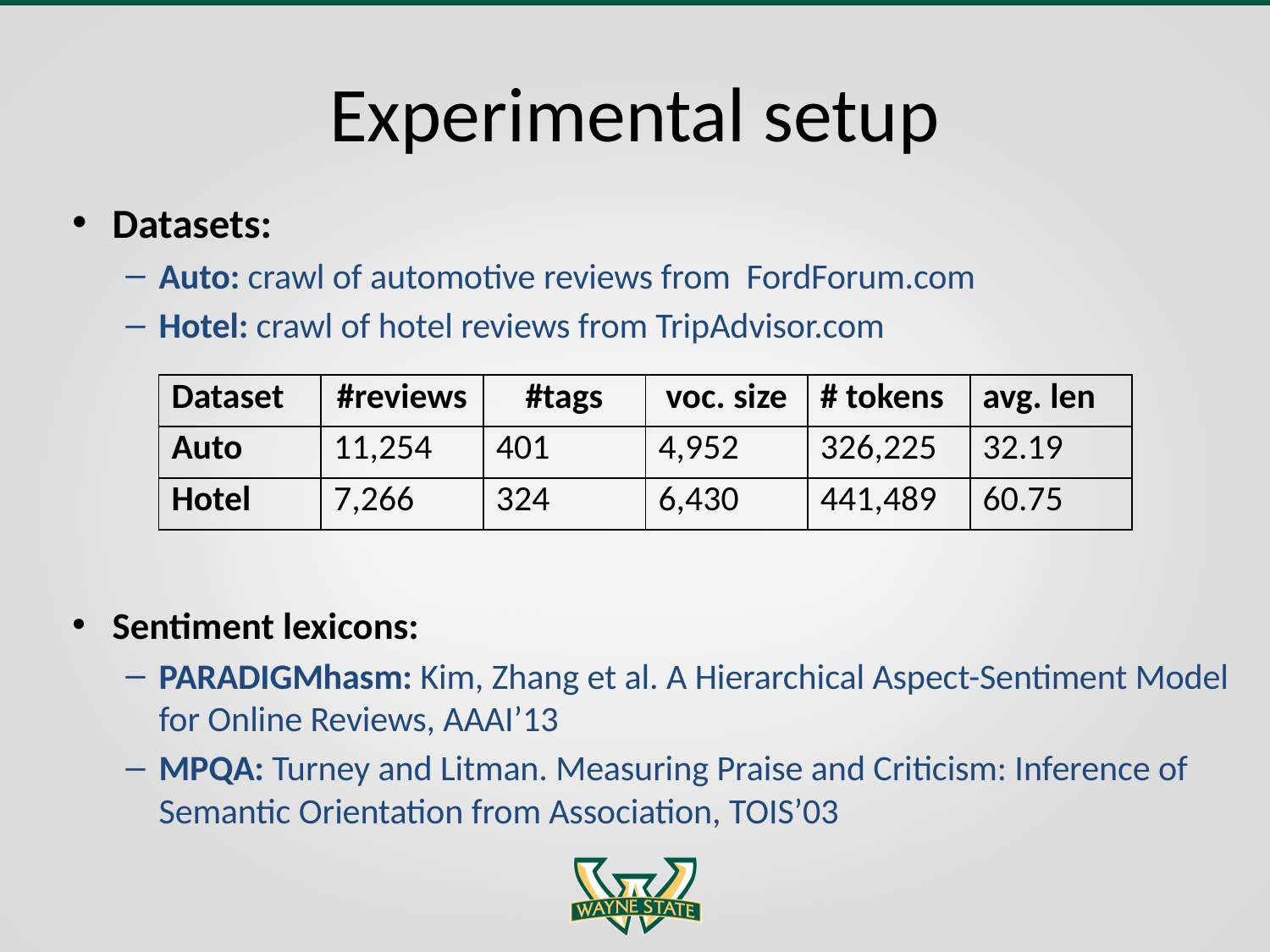

# Experimental setup
Datasets:
Auto: crawl of automotive reviews from  FordForum.com
Hotel: crawl of hotel reviews from TripAdvisor.com

Sentiment lexicons:
PARADIGMhasm: Kim, Zhang et al. A Hierarchical Aspect-Sentiment Model for Online Reviews, AAAI’13
MPQA: Turney and Litman. Measuring Praise and Criticism: Inference of Semantic Orientation from Association, TOIS’03
| Dataset | #reviews | #tags | voc. size | # tokens | avg. len |
| --- | --- | --- | --- | --- | --- |
| Auto | 11,254 | 401 | 4,952 | 326,225 | 32.19 |
| Hotel | 7,266 | 324 | 6,430 | 441,489 | 60.75 |